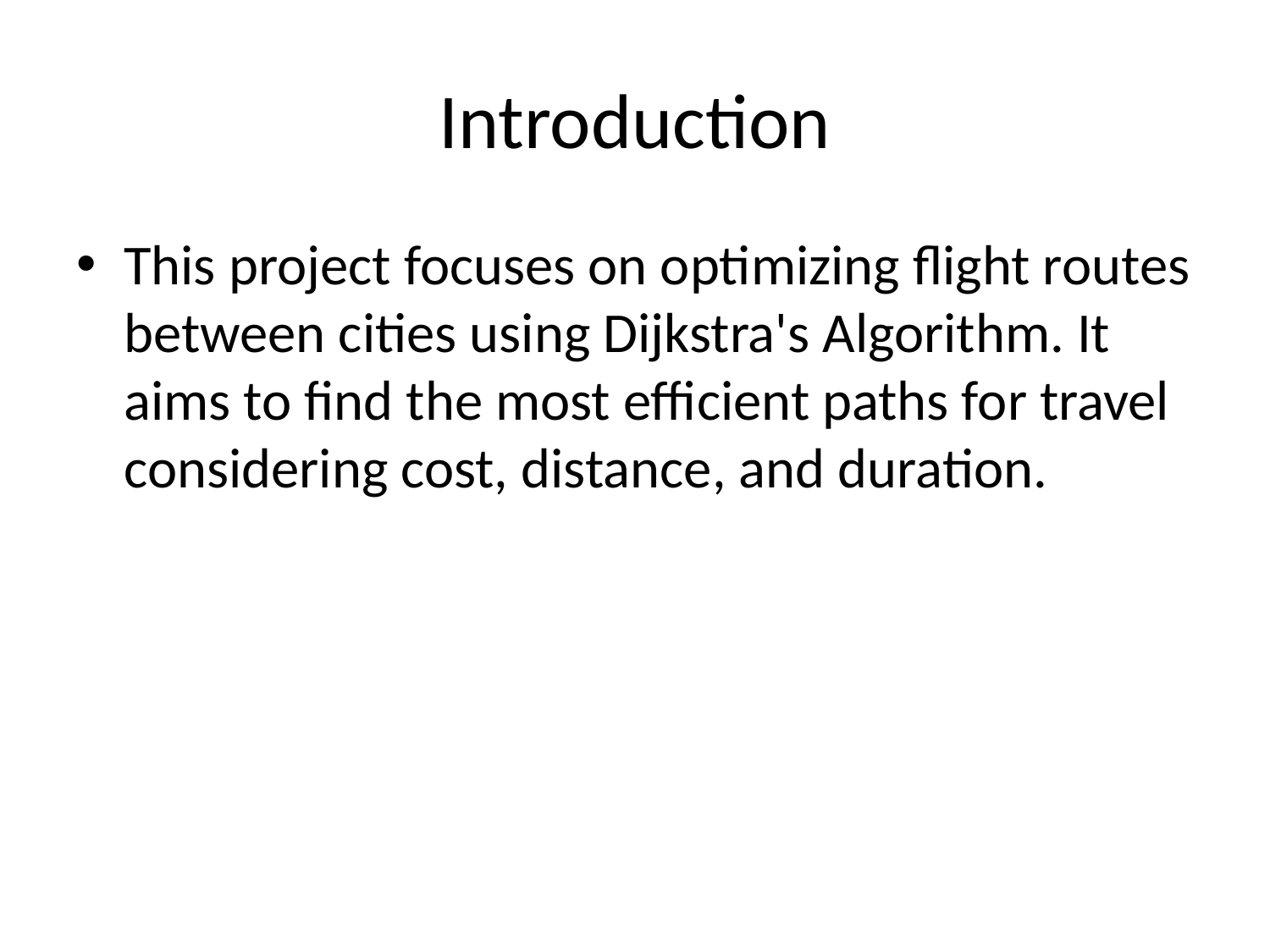

# Introduction
This project focuses on optimizing flight routes between cities using Dijkstra's Algorithm. It aims to find the most efficient paths for travel considering cost, distance, and duration.